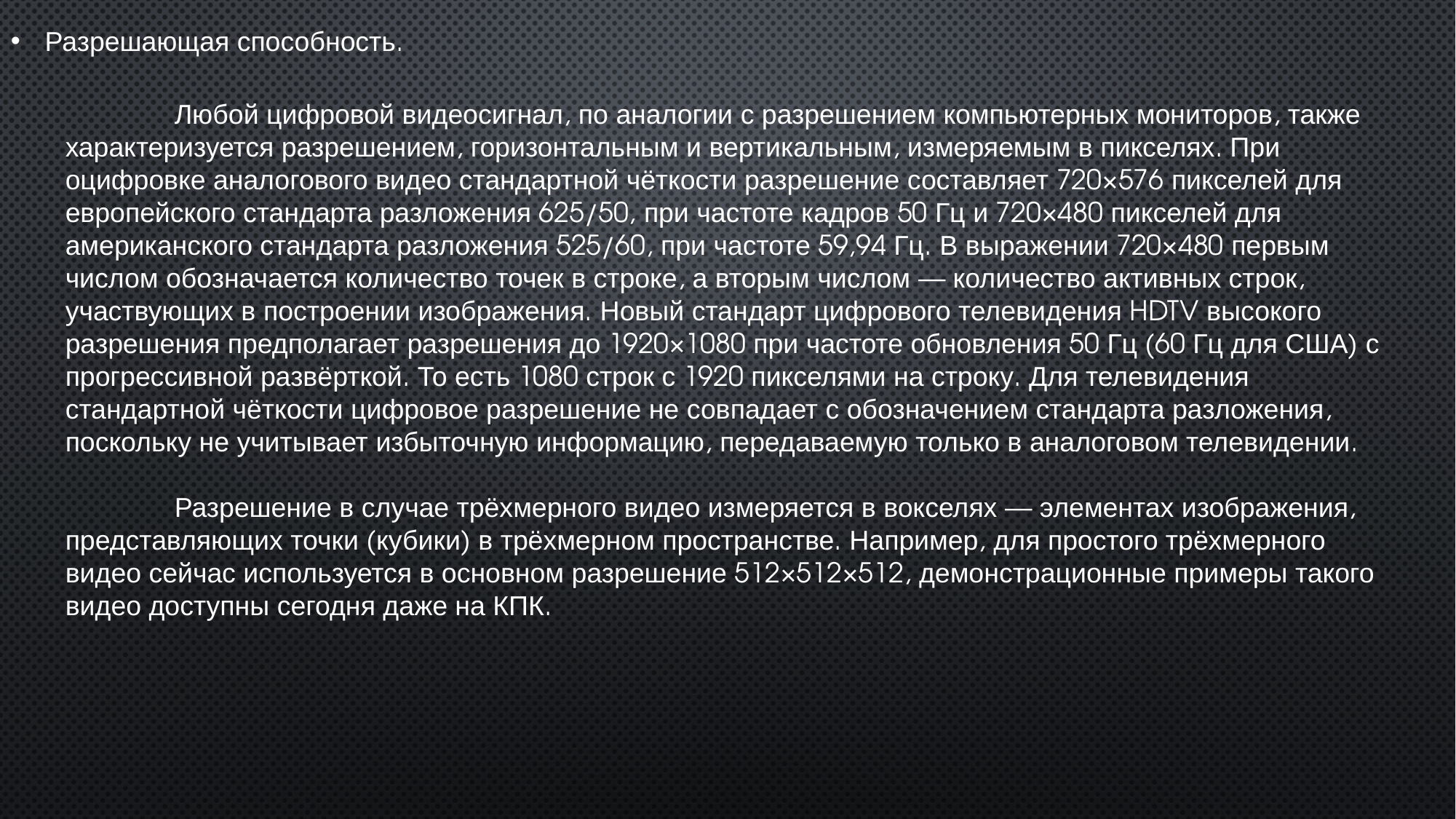

Разрешающая способность.
	Любой цифровой видеосигнал, по аналогии с разрешением компьютерных мониторов, также характеризуется разрешением, горизонтальным и вертикальным, измеряемым в пикселях. При оцифровке аналогового видео стандартной чёткости разрешение составляет 720×576 пикселей для европейского стандарта разложения 625/50, при частоте кадров 50 Гц и 720×480 пикселей для американского стандарта разложения 525/60, при частоте 59,94 Гц. В выражении 720×480 первым числом обозначается количество точек в строке, а вторым числом — количество активных строк, участвующих в построении изображения. Новый стандарт цифрового телевидения HDTV высокого разрешения предполагает разрешения до 1920×1080 при частоте обновления 50 Гц (60 Гц для США) с прогрессивной развёрткой. То есть 1080 строк с 1920 пикселями на строку. Для телевидения стандартной чёткости цифровое разрешение не совпадает с обозначением стандарта разложения, поскольку не учитывает избыточную информацию, передаваемую только в аналоговом телевидении.

	Разрешение в случае трёхмерного видео измеряется в вокселях — элементах изображения, представляющих точки (кубики) в трёхмерном пространстве. Например, для простого трёхмерного видео сейчас используется в основном разрешение 512×512×512, демонстрационные примеры такого видео доступны сегодня даже на КПК.